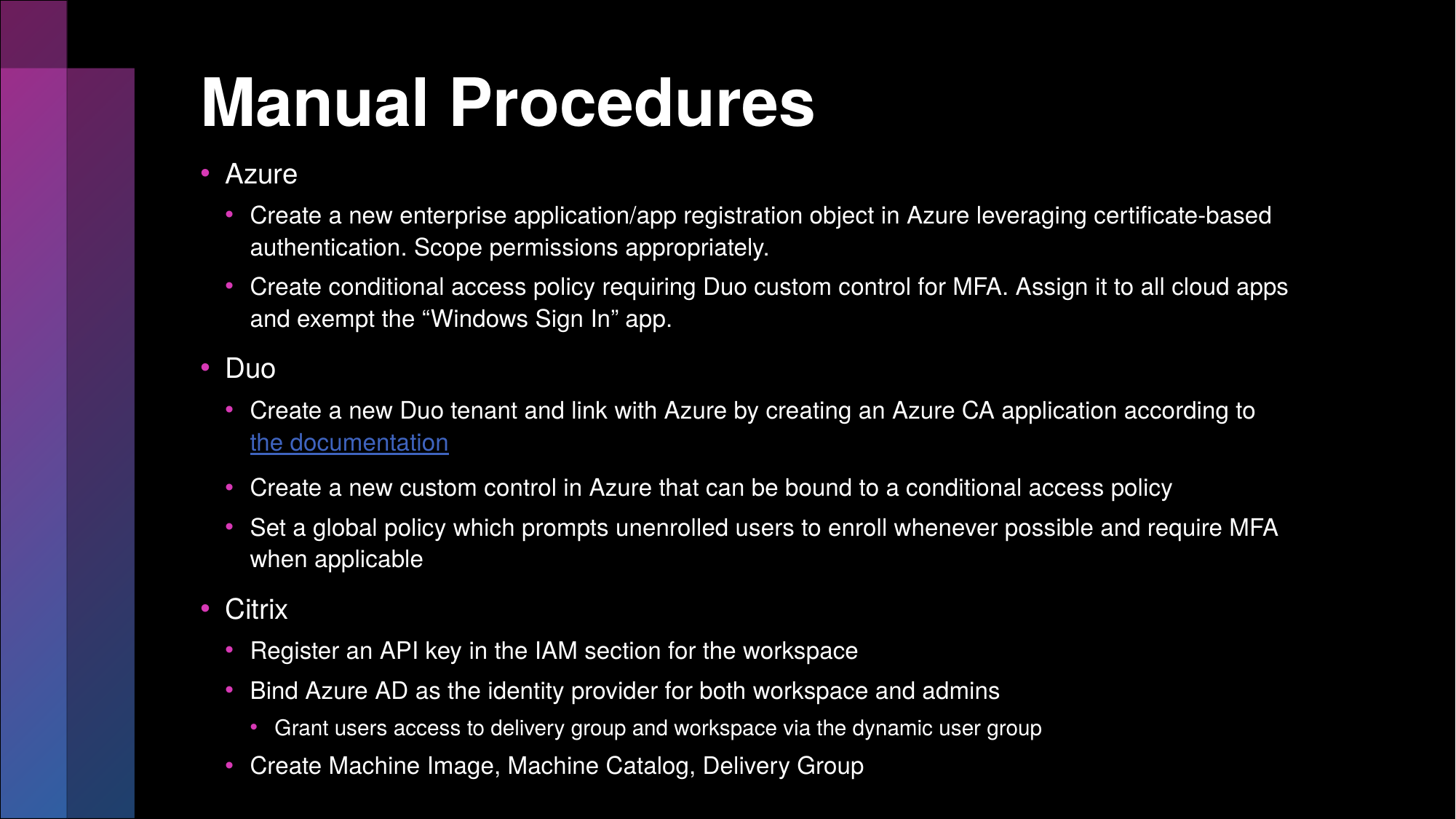

# Manual Procedures
Azure
Create a new enterprise application/app registration object in Azure leveraging certificate-based authentication. Scope permissions appropriately.
Create conditional access policy requiring Duo custom control for MFA. Assign it to all cloud apps and exempt the “Windows Sign In” app.
Duo
Create a new Duo tenant and link with Azure by creating an Azure CA application according to the documentation
Create a new custom control in Azure that can be bound to a conditional access policy
Set a global policy which prompts unenrolled users to enroll whenever possible and require MFA when applicable
Citrix
Register an API key in the IAM section for the workspace
Bind Azure AD as the identity provider for both workspace and admins
Grant users access to delivery group and workspace via the dynamic user group
Create Machine Image, Machine Catalog, Delivery Group